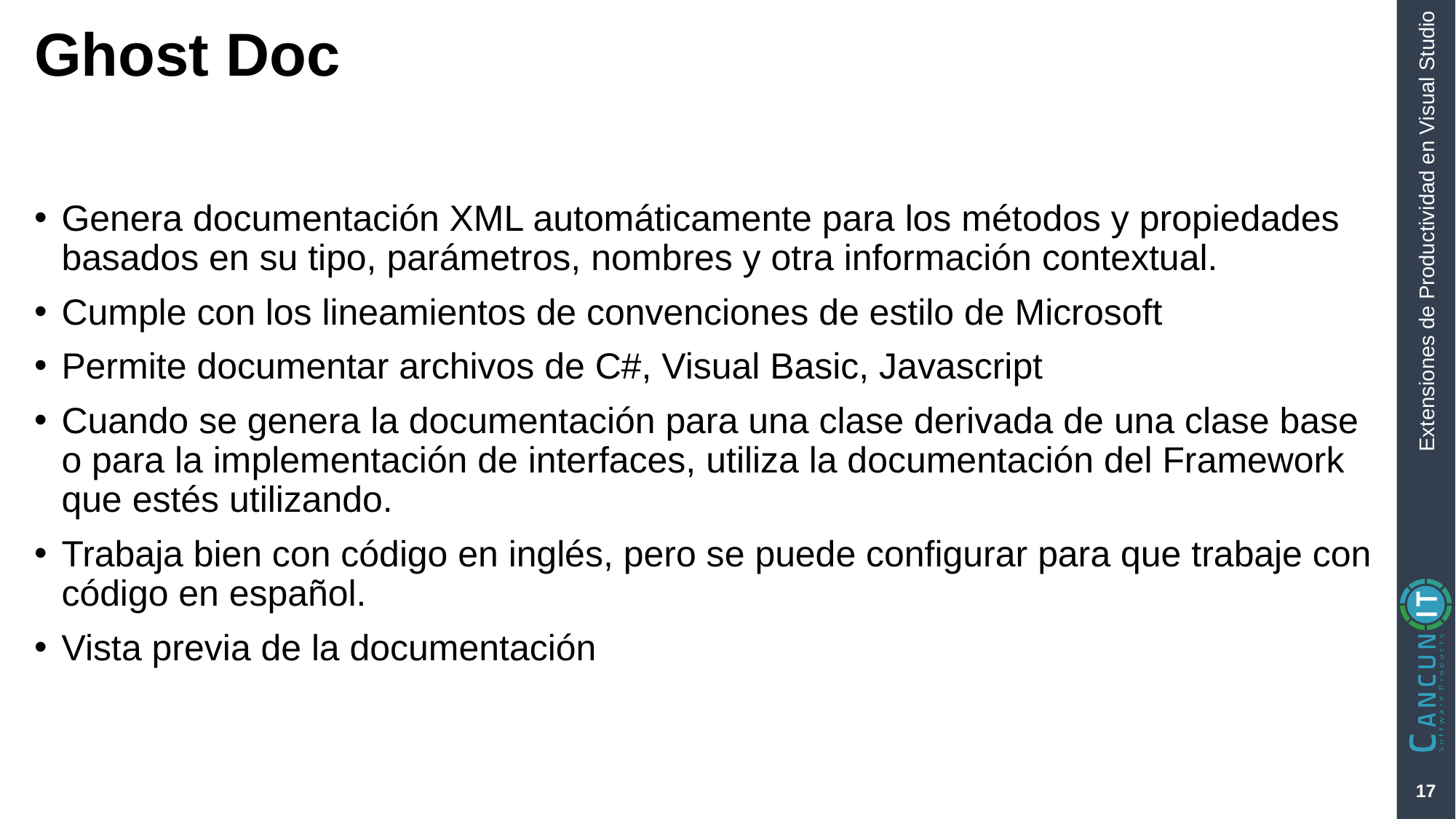

# Ghost Doc
Genera documentación XML automáticamente para los métodos y propiedades basados en su tipo, parámetros, nombres y otra información contextual.
Cumple con los lineamientos de convenciones de estilo de Microsoft
Permite documentar archivos de C#, Visual Basic, Javascript
Cuando se genera la documentación para una clase derivada de una clase base o para la implementación de interfaces, utiliza la documentación del Framework que estés utilizando.
Trabaja bien con código en inglés, pero se puede configurar para que trabaje con código en español.
Vista previa de la documentación

17